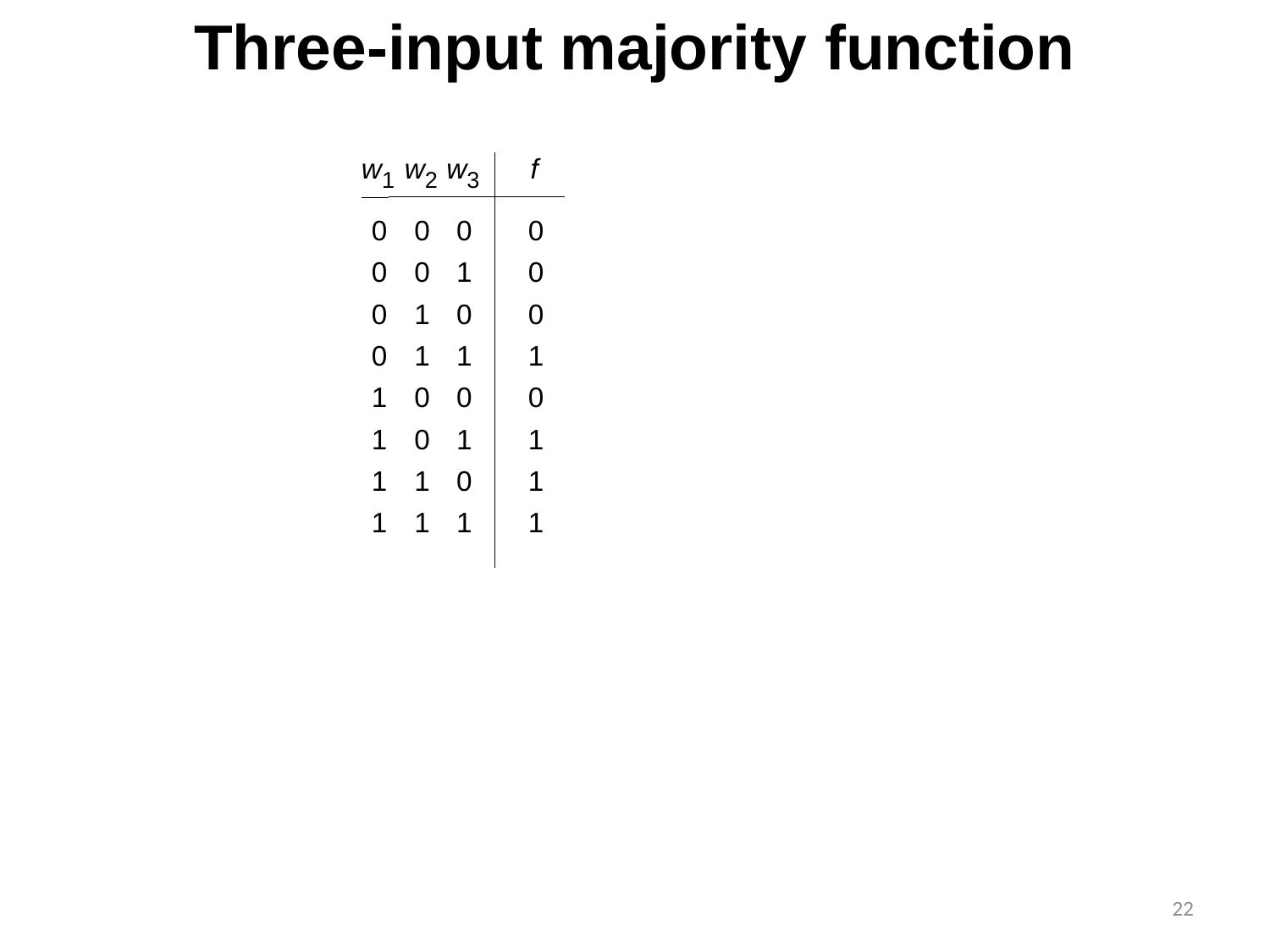

Three-input majority function
w
w
w
f

1
2
3

0
0
0
0
0
0
1
0
0
1
0
0
0
1
1
1
1
0
0
0
1
0
1
1
1
1
0
1
1
1
1
1
22